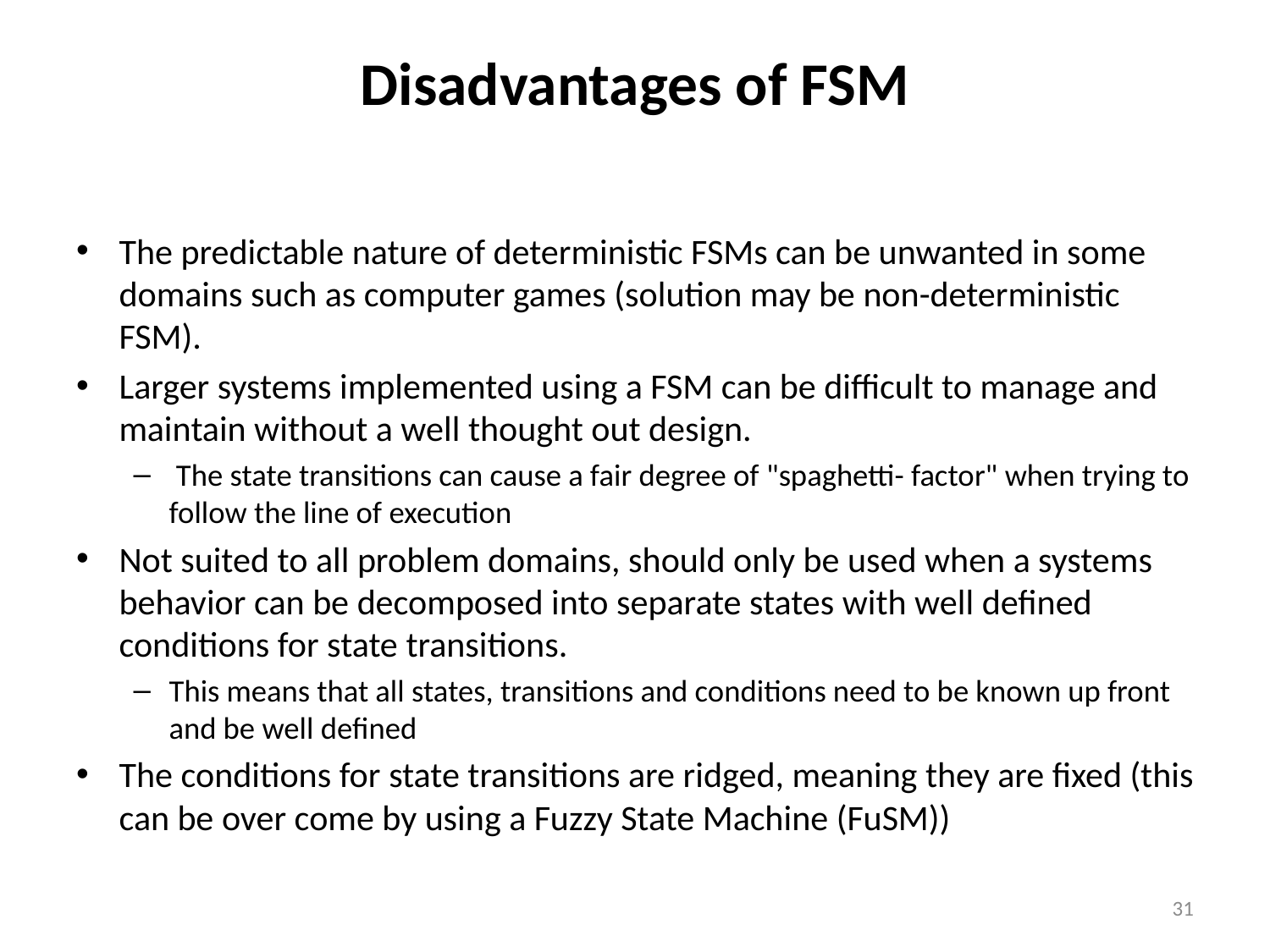

# Disadvantages of FSM
The predictable nature of deterministic FSMs can be unwanted in some domains such as computer games (solution may be non-deterministic FSM).
Larger systems implemented using a FSM can be difficult to manage and maintain without a well thought out design.
 The state transitions can cause a fair degree of "spaghetti- factor" when trying to follow the line of execution
Not suited to all problem domains, should only be used when a systems behavior can be decomposed into separate states with well defined conditions for state transitions.
This means that all states, transitions and conditions need to be known up front and be well defined
The conditions for state transitions are ridged, meaning they are fixed (this can be over come by using a Fuzzy State Machine (FuSM))

31